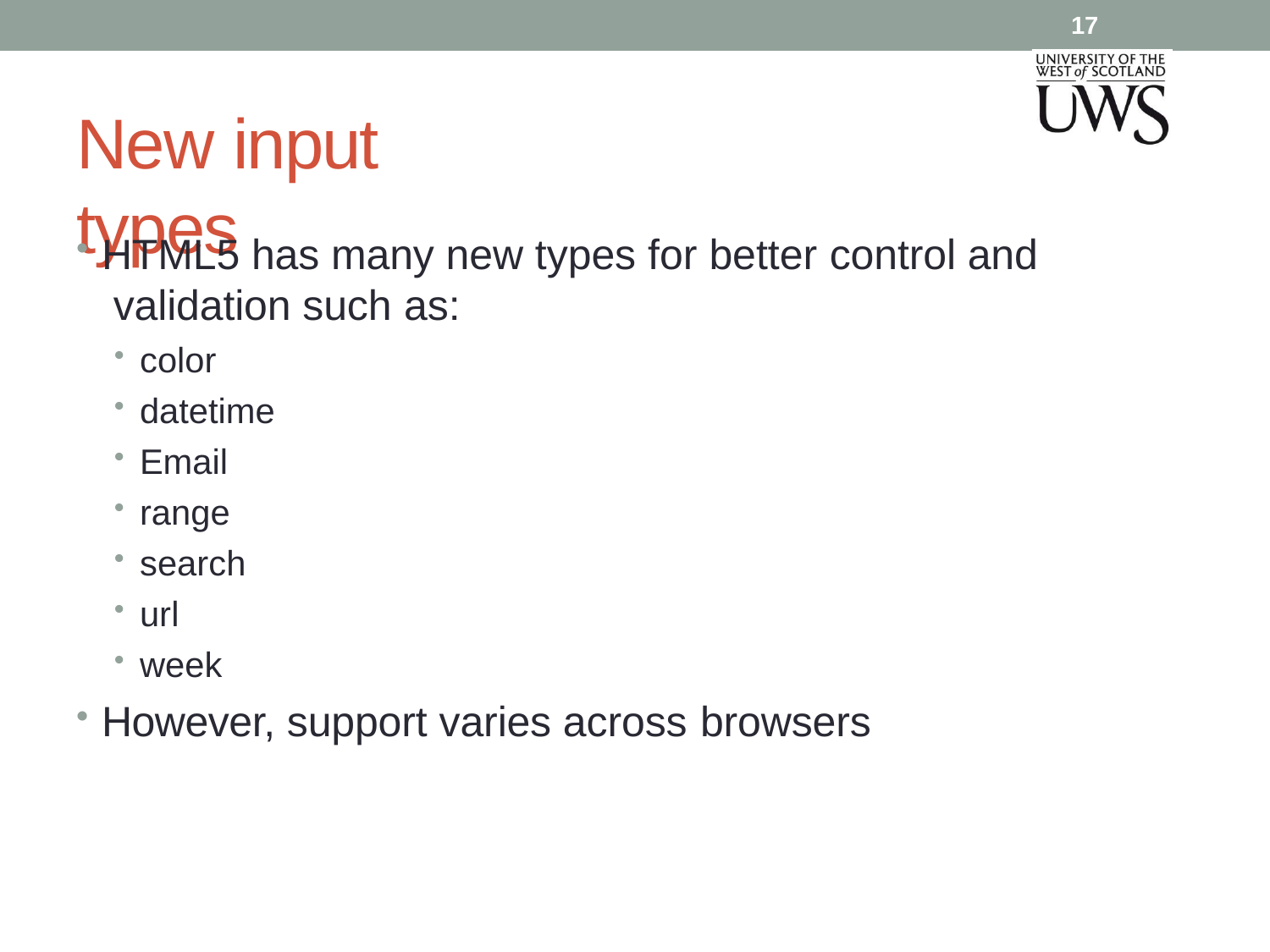

17
# New input types
HTML5 has many new types for better control and  validation such as:
color
datetime
Email
range
search
url
week
However, support varies across browsers